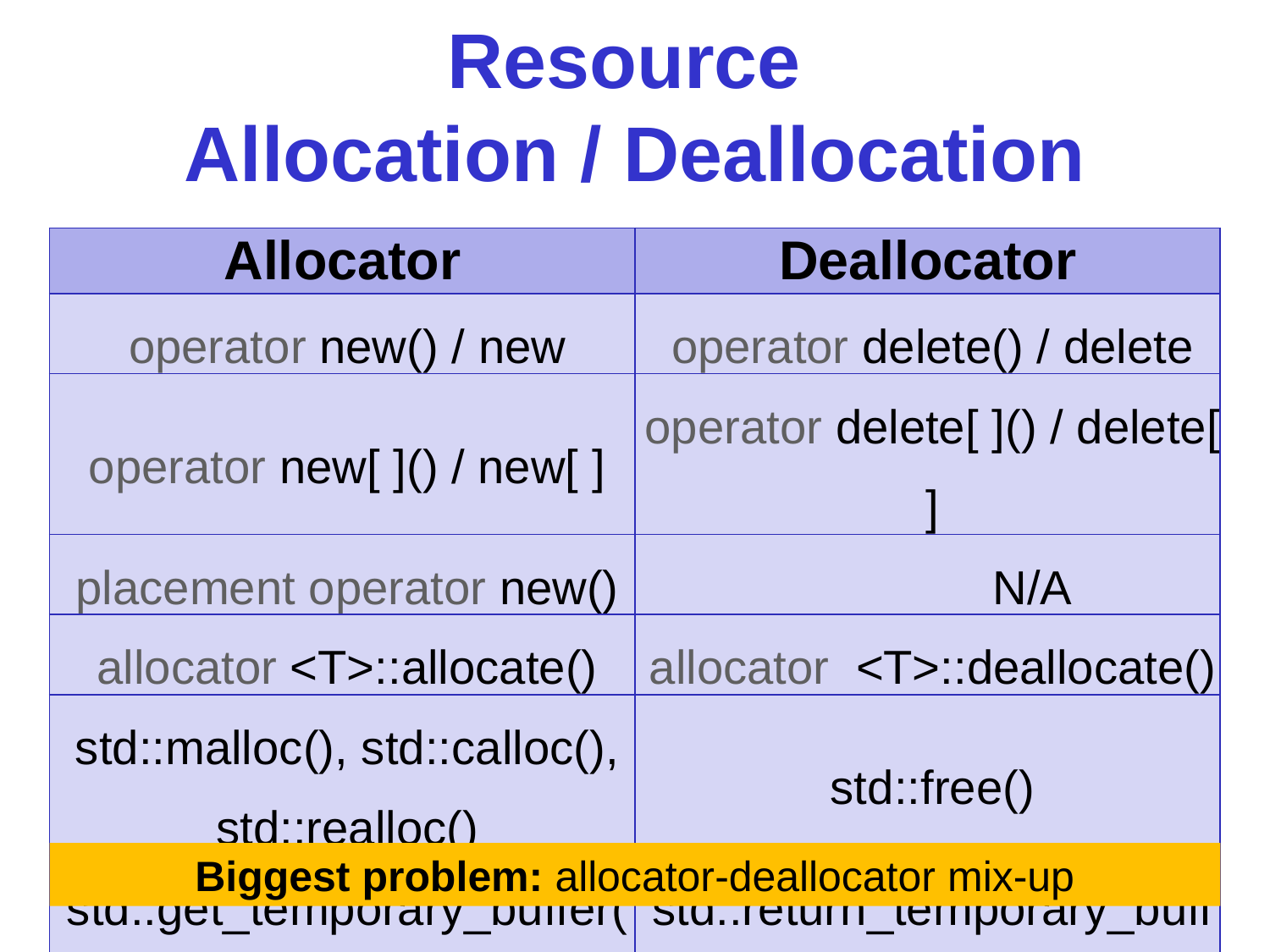

# Resource Allocation / Deallocation
| Allocator | Deallocator |
| --- | --- |
| operator new() / new | operator delete() / delete |
| operator new[ ]() / new[ ] | operator delete[ ]() / delete[ ] |
| placement operator new() | N/A |
| allocator <T>::allocate() | allocator <T>::deallocate() |
| std::malloc(), std::calloc(), std::realloc() | std::free() |
| std::get\_temporary\_buffer() | std::return\_temporary\_buffer() |
Biggest problem: allocator-deallocator mix-up